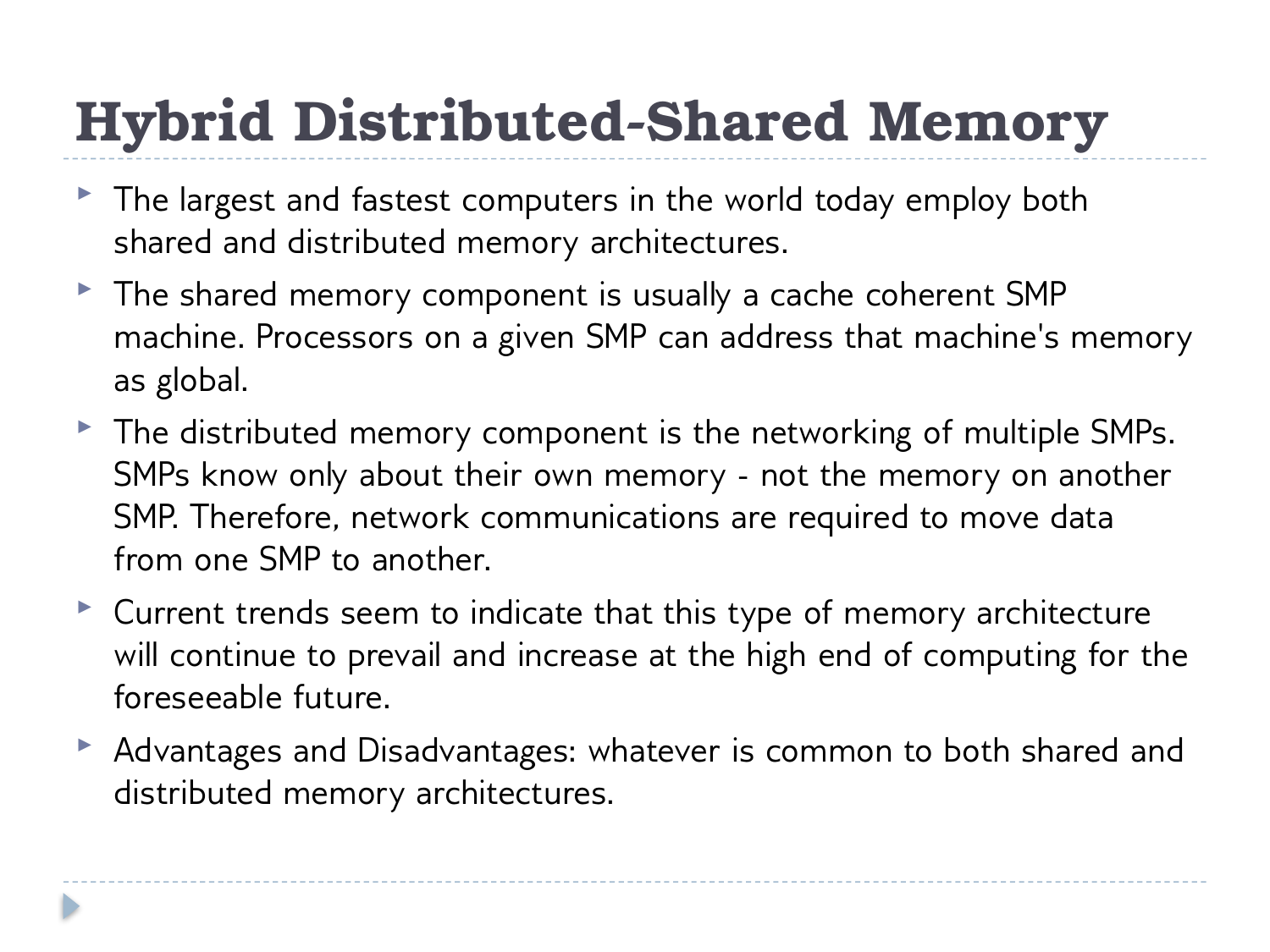

# Hybrid Distributed-Shared Memory
The largest and fastest computers in the world today employ both shared and distributed memory architectures.
The shared memory component is usually a cache coherent SMP machine. Processors on a given SMP can address that machine's memory as global.
The distributed memory component is the networking of multiple SMPs. SMPs know only about their own memory - not the memory on another SMP. Therefore, network communications are required to move data from one SMP to another.
Current trends seem to indicate that this type of memory architecture will continue to prevail and increase at the high end of computing for the foreseeable future.
Advantages and Disadvantages: whatever is common to both shared and distributed memory architectures.